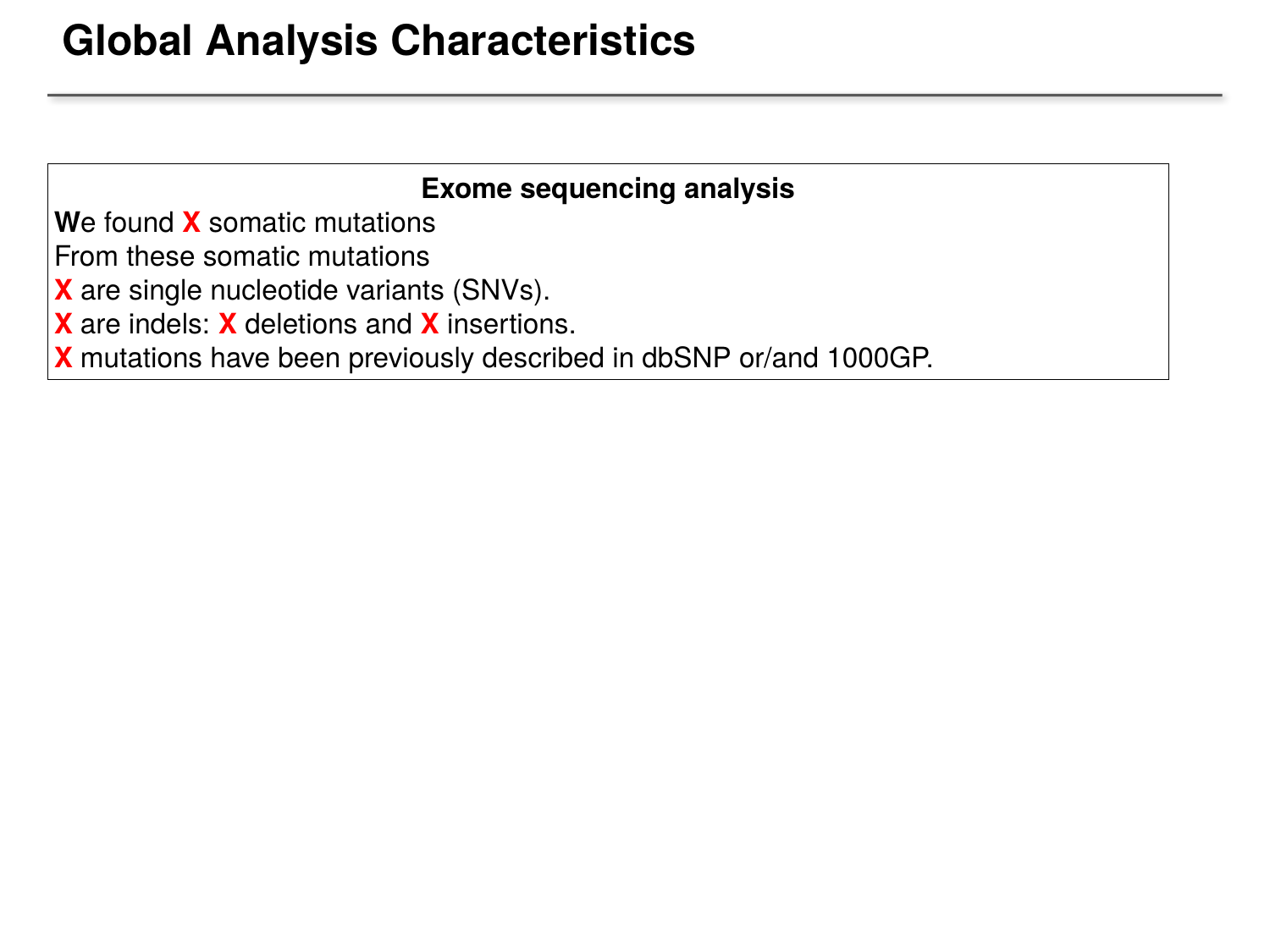

Global Analysis Characteristics

Exome sequencing analysis
We found X somatic mutations
From these somatic mutations
X are single nucleotide variants (SNVs).
X are indels: X deletions and X insertions.
X mutations have been previously described in dbSNP or/and 1000GP.